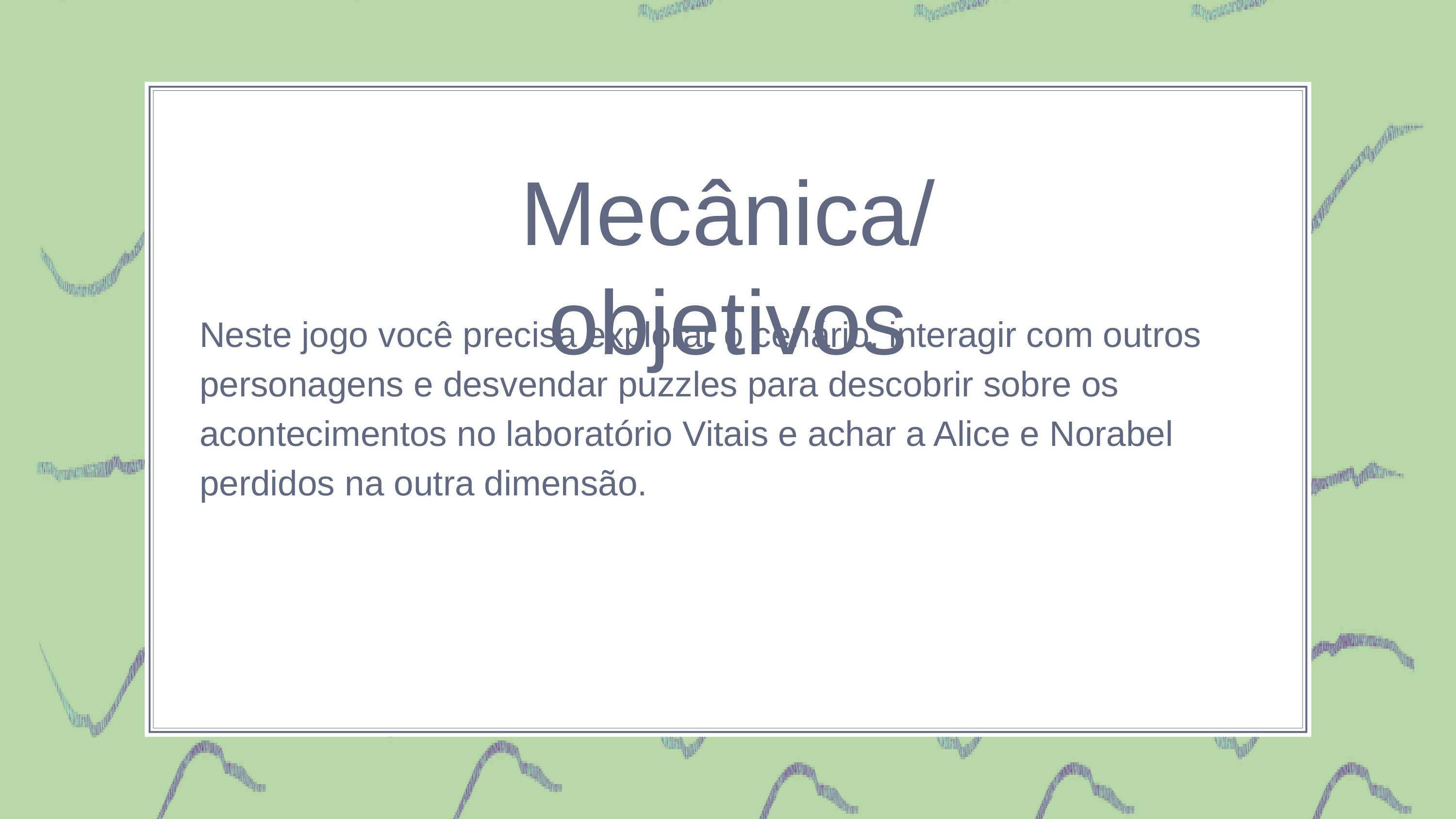

Mecânica/objetivos

Neste jogo você precisa explorar o cenário, interagir com outros personagens e desvendar puzzles para descobrir sobre os acontecimentos no laboratório Vitais e achar a Alice e Norabel perdidos na outra dimensão.